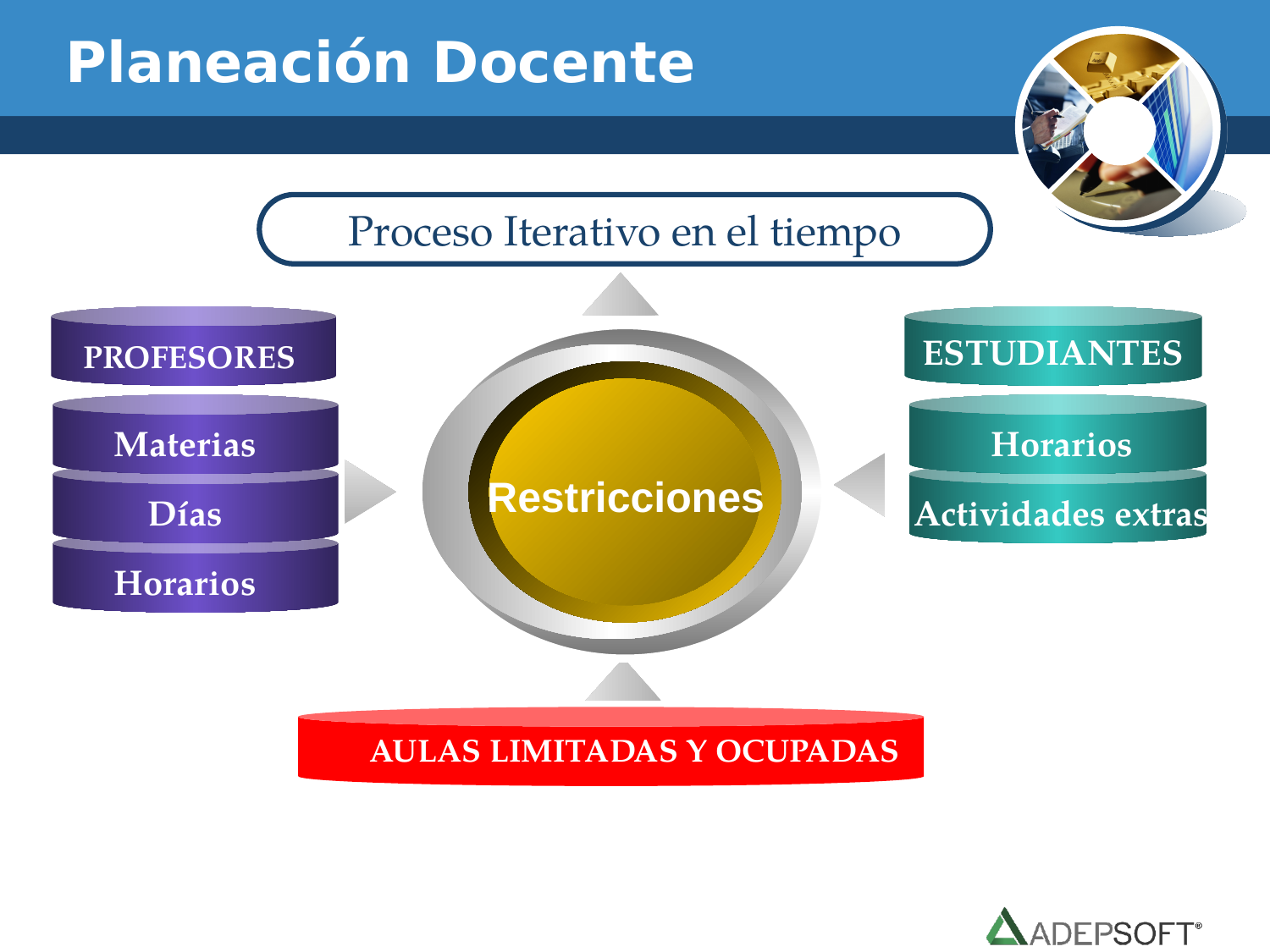

# Planeación Docente
Proceso Iterativo en el tiempo

ESTUDIANTES

Materias
Horarios

Restricciones

Días
Actividades extras

Horarios

PROFESORES

AULAS LIMITADAS Y OCUPADAS